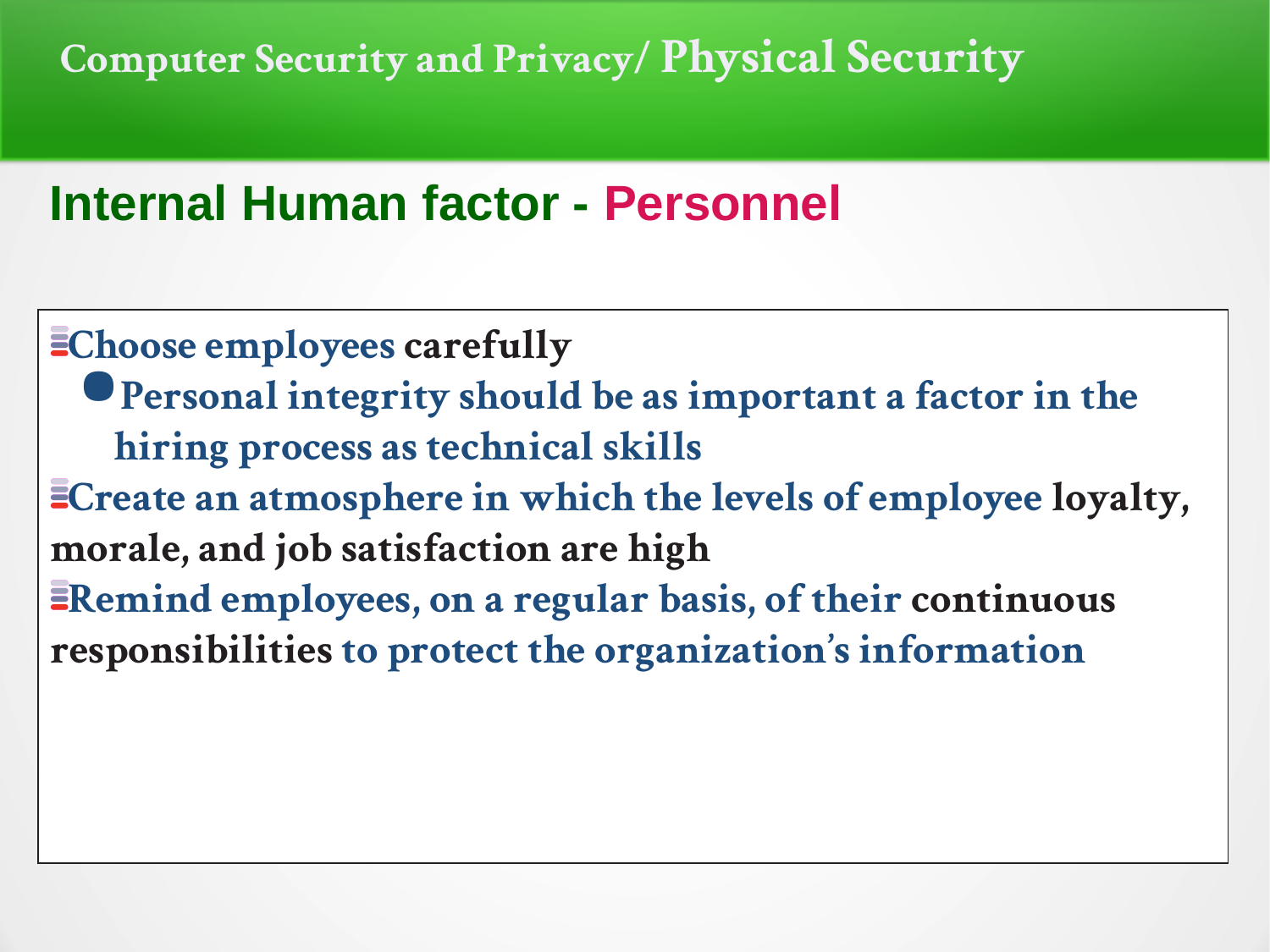

Computer Security and Privacy/ Physical Security
Internal Human factor - Personnel
Choose employees carefully
Personal integrity should be as important a factor in the hiring process as technical skills
Create an atmosphere in which the levels of employee loyalty, morale, and job satisfaction are high
Remind employees, on a regular basis, of their continuous responsibilities to protect the organization’s information